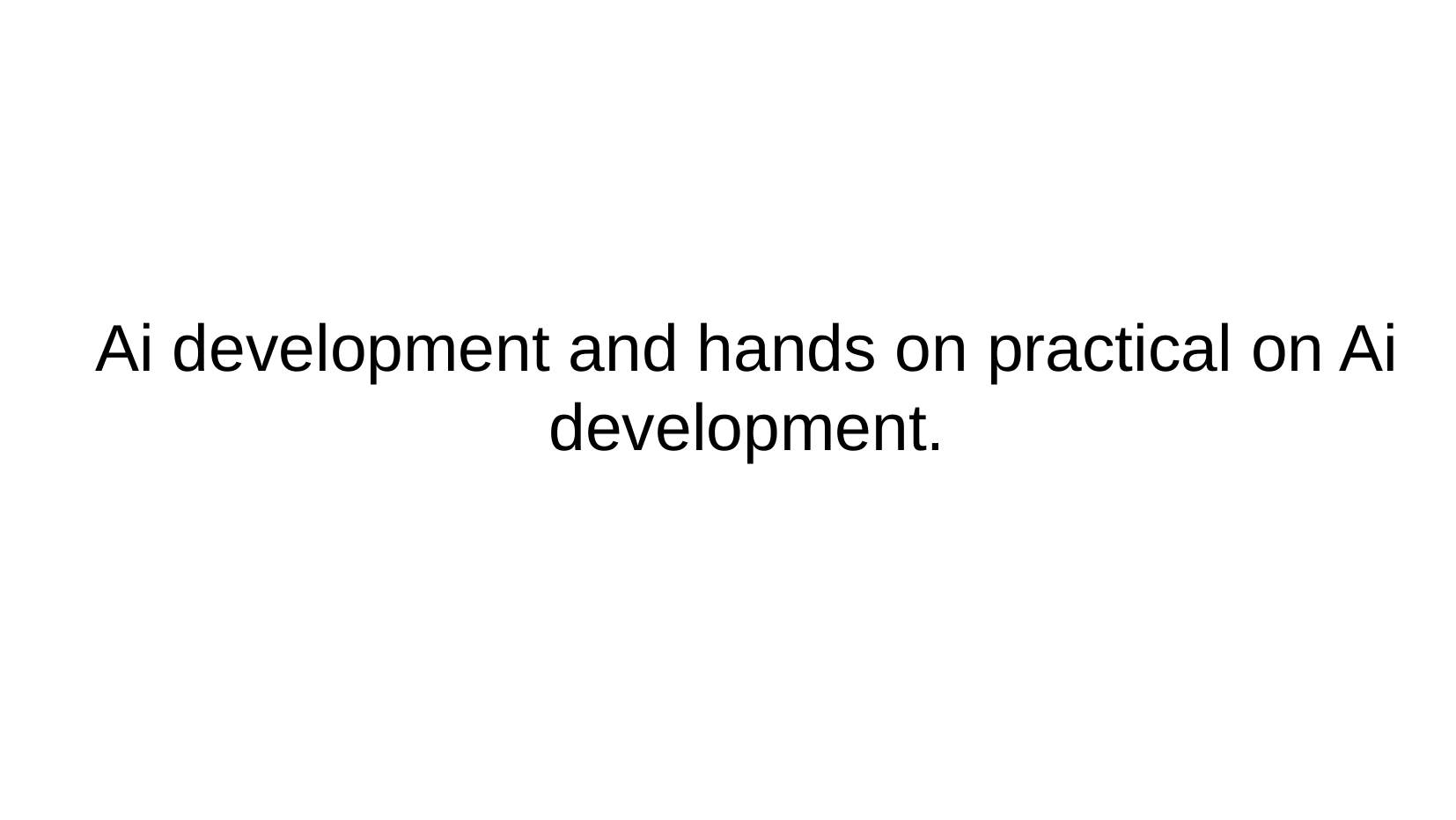

# Ai development and hands on practical on Ai development.